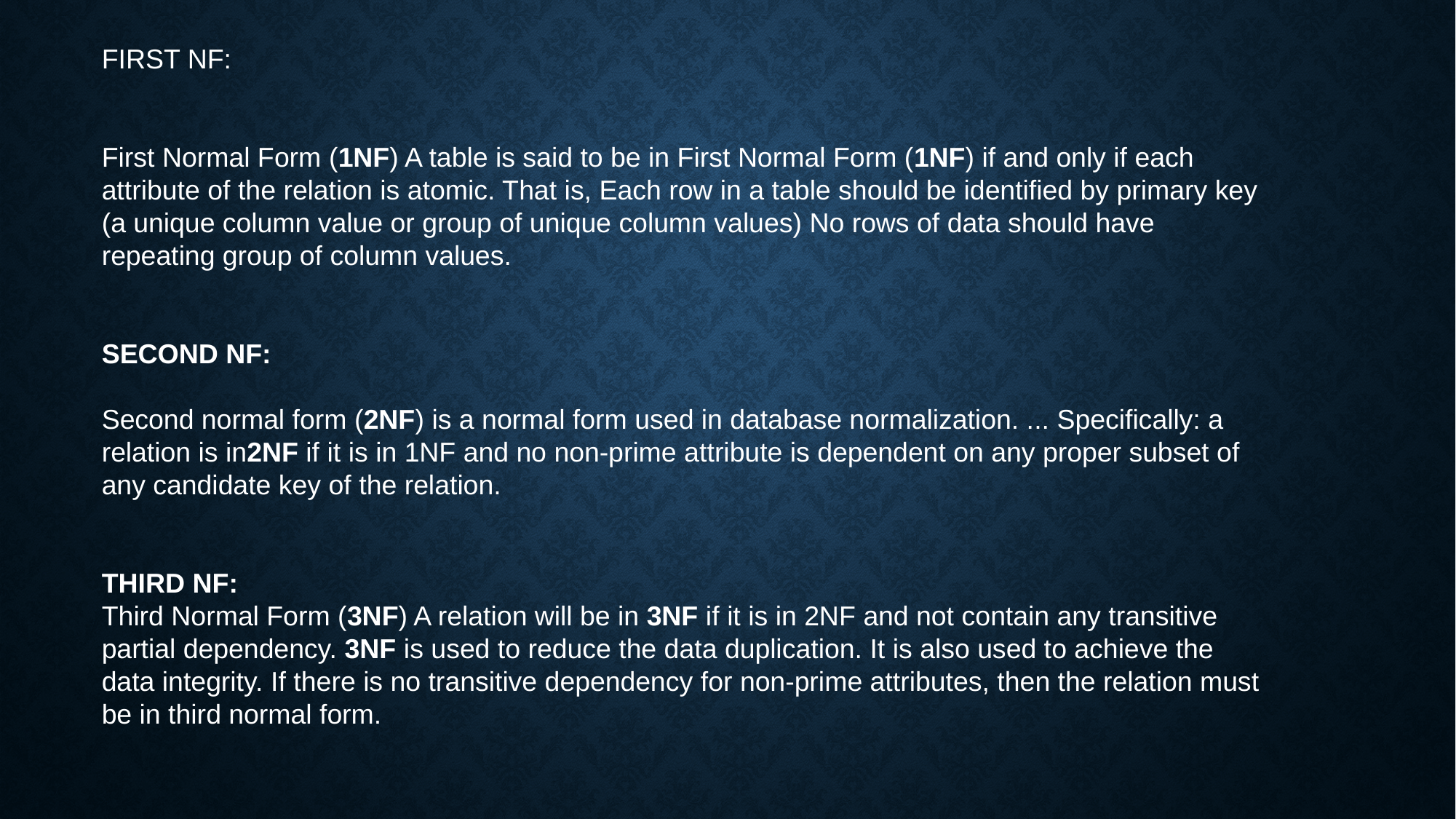

FIRST NF:

First Normal Form (1NF) A table is said to be in First Normal Form (1NF) if and only if each attribute of the relation is atomic. That is, Each row in a table should be identified by primary key (a unique column value or group of unique column values) No rows of data should have repeating group of column values.

SECOND NF:

Second normal form (2NF) is a normal form used in database normalization. ... Specifically: a relation is in2NF if it is in 1NF and no non-prime attribute is dependent on any proper subset of any candidate key of the relation.

THIRD NF:
Third Normal Form (3NF) A relation will be in 3NF if it is in 2NF and not contain any transitive partial dependency. 3NF is used to reduce the data duplication. It is also used to achieve the data integrity. If there is no transitive dependency for non-prime attributes, then the relation must be in third normal form.